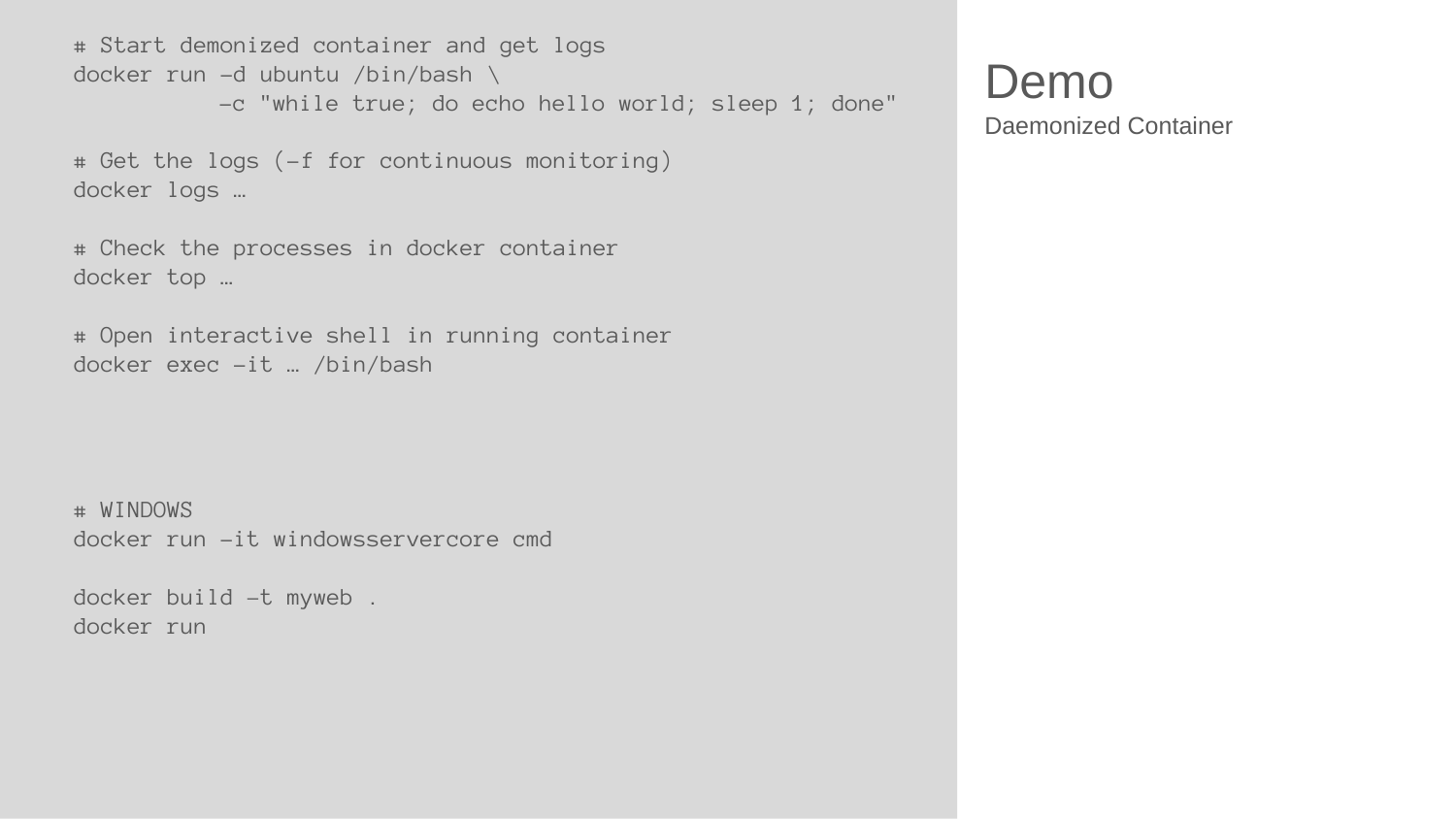

# Start demonized container and get logs
docker run -d ubuntu /bin/bash \
	-c "while true; do echo hello world; sleep 1; done"

# Get the logs (-f for continuous monitoring)
docker logs …

# Check the processes in docker container
docker top …

# Open interactive shell in running container
docker exec -it … /bin/bash

# WINDOWS
docker run -it windowsservercore cmd

docker build –t myweb .
docker run
# Demo
Daemonized Container